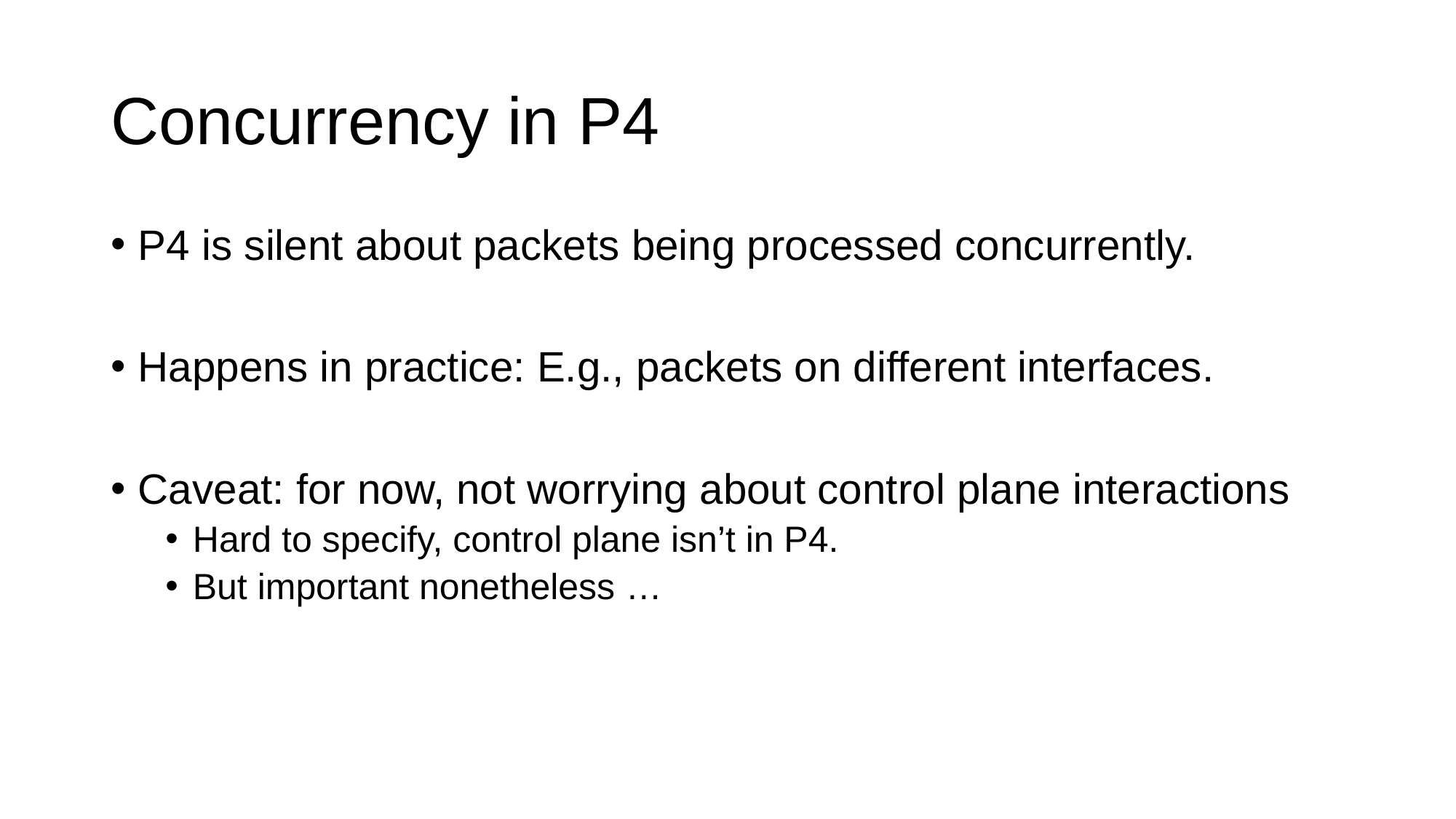

# Concurrency in P4
P4 is silent about packets being processed concurrently.

Happens in practice: E.g., packets on different interfaces.

Caveat: for now, not worrying about control plane interactions
Hard to specify, control plane isn’t in P4.
But important nonetheless …